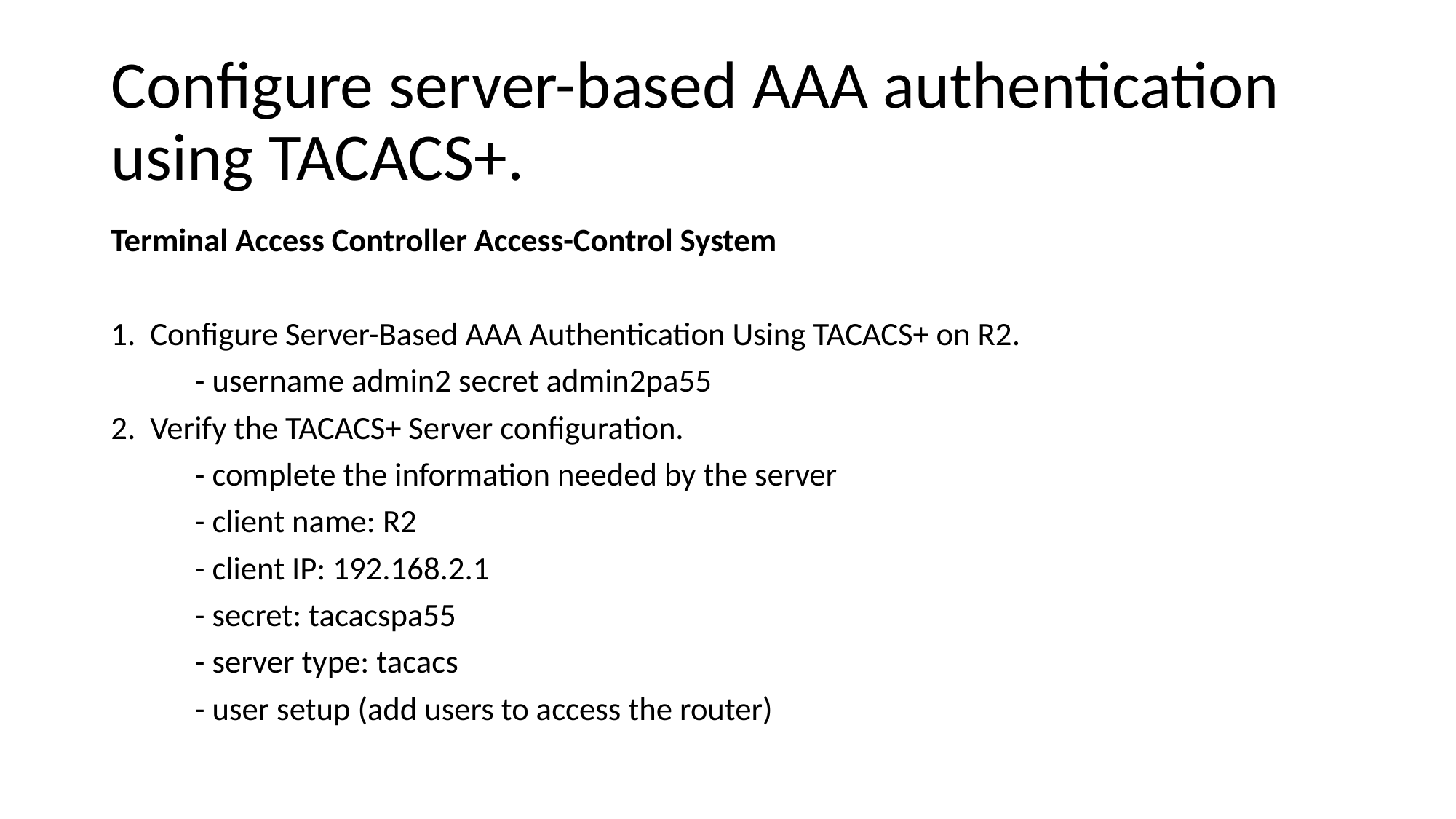

# Configure server-based AAA authentication using TACACS+.
Terminal Access Controller Access-Control System

1.  Configure Server-Based AAA Authentication Using TACACS+ on R2.
	- username admin2 secret admin2pa55
2.  Verify the TACACS+ Server configuration.
	- complete the information needed by the server
	- client name: R2
	- client IP: 192.168.2.1
	- secret: tacacspa55
	- server type: tacacs
	- user setup (add users to access the router)